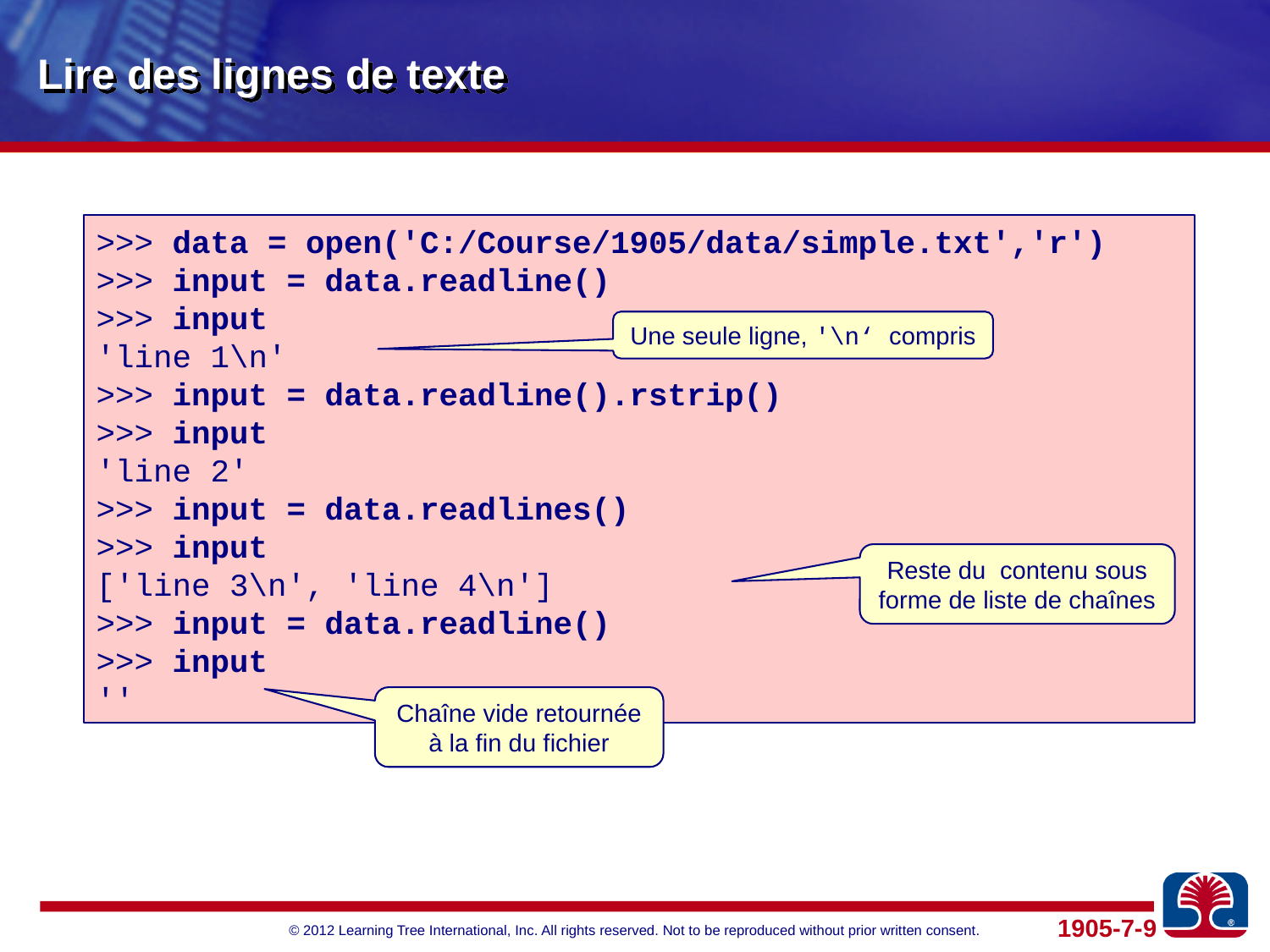

# Lire des lignes de texte
>>> data = open('C:/Course/1905/data/simple.txt','r')
>>> input = data.readline()
>>> input
'line 1\n'
>>> input = data.readline().rstrip()
>>> input
'line 2'
>>> input = data.readlines()
>>> input
['line 3\n', 'line 4\n']
>>> input = data.readline()
>>> input
''
Une seule ligne, '\n‘ compris
Reste du  contenu sous forme de liste de chaînes
Chaîne vide retournée à la fin du fichier